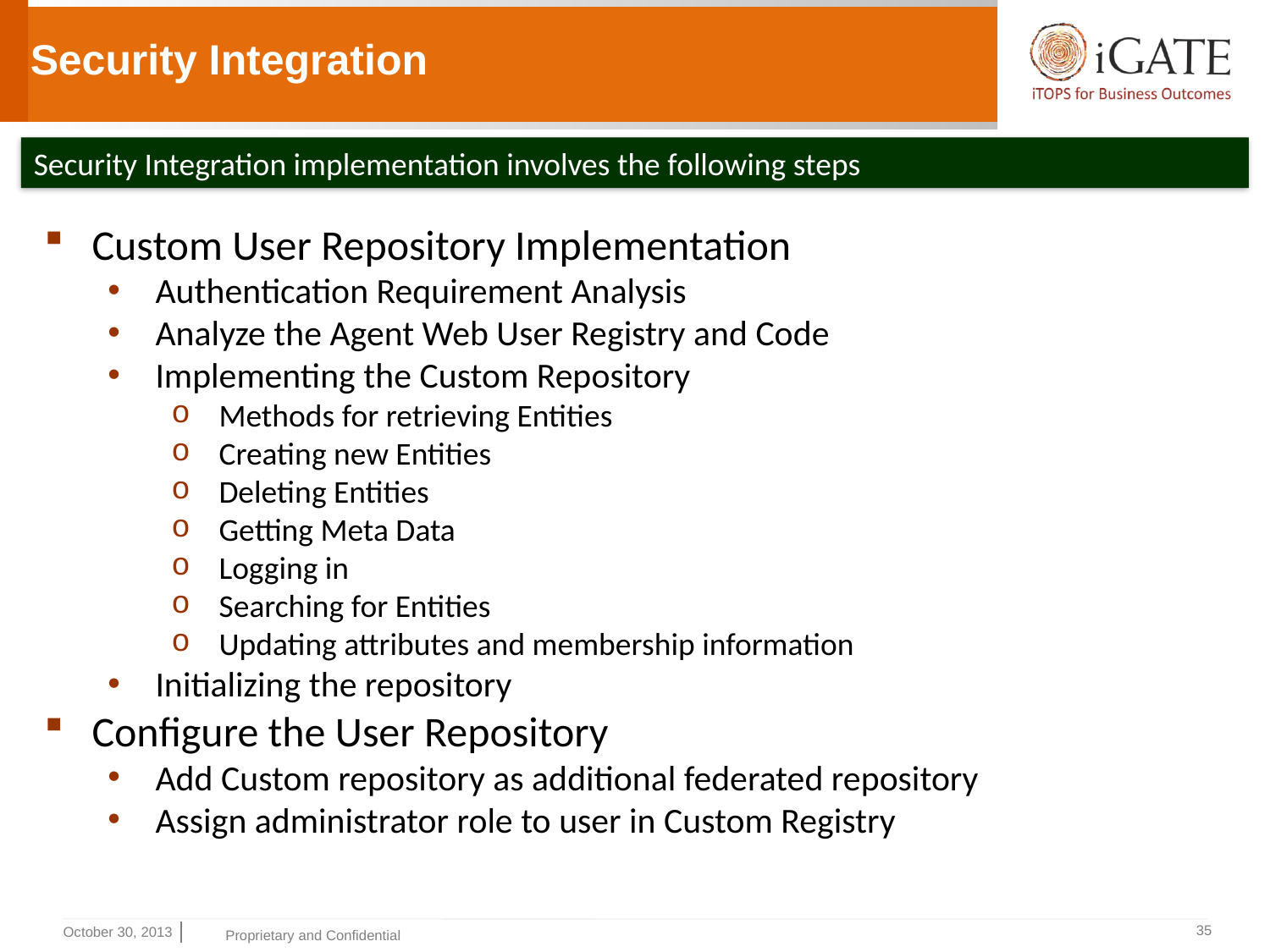

Security Integration
Security Integration implementation involves the following steps
Custom User Repository Implementation
Authentication Requirement Analysis
Analyze the Agent Web User Registry and Code
Implementing the Custom Repository
Methods for retrieving Entities
Creating new Entities
Deleting Entities
Getting Meta Data
Logging in
Searching for Entities
Updating attributes and membership information
Initializing the repository
Configure the User Repository
Add Custom repository as additional federated repository
Assign administrator role to user in Custom Registry